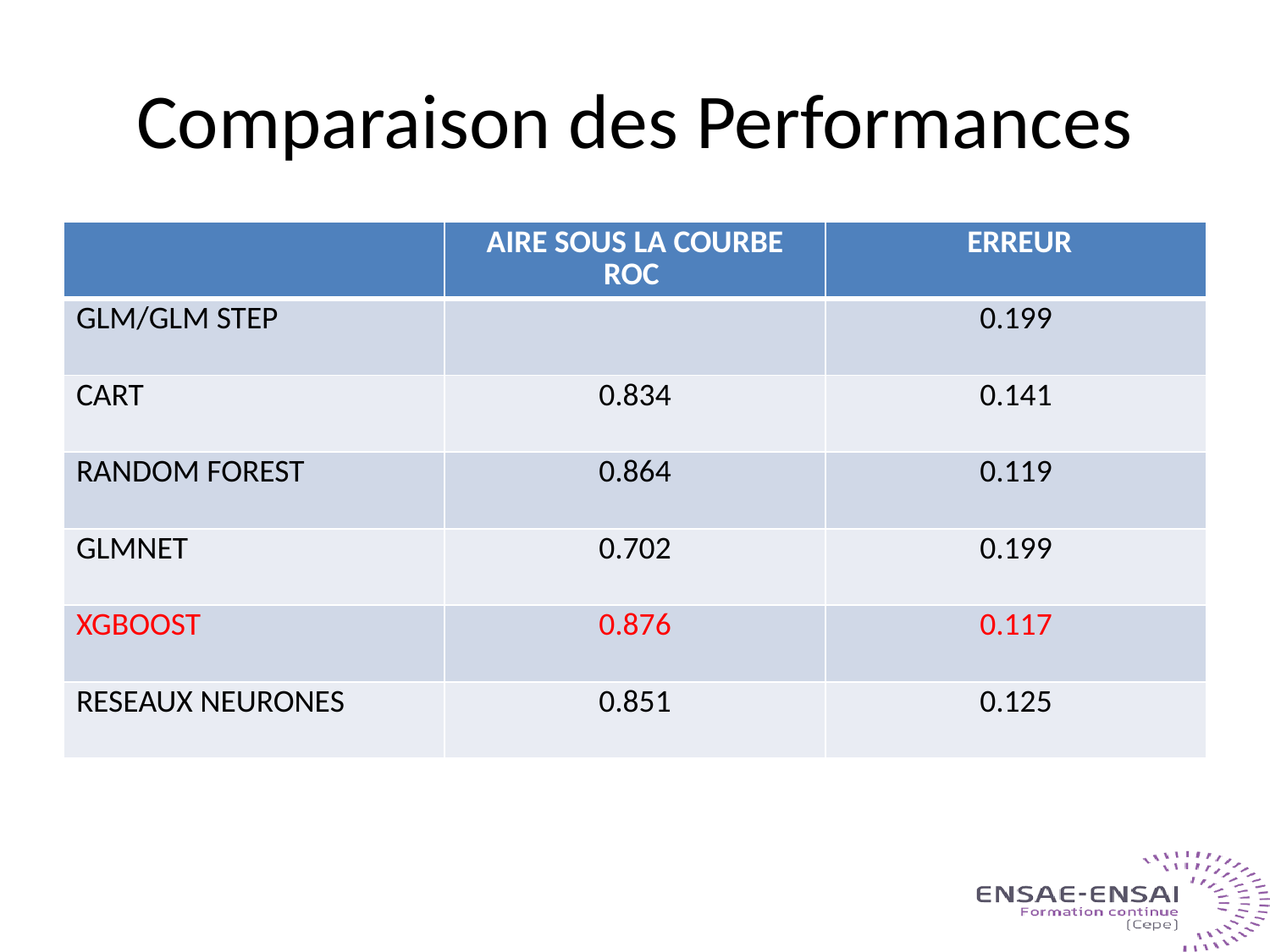

# Comparaison des Performances
|  | AIRE SOUS LA COURBE ROC | ERREUR |
| --- | --- | --- |
| GLM/GLM STEP |  | 0.199 |
| CART | 0.834 | 0.141 |
| RANDOM FOREST | 0.864 | 0.119 |
| GLMNET | 0.702 | 0.199 |
| XGBOOST | 0.876 | 0.117 |
| RESEAUX NEURONES | 0.851 | 0.125 |